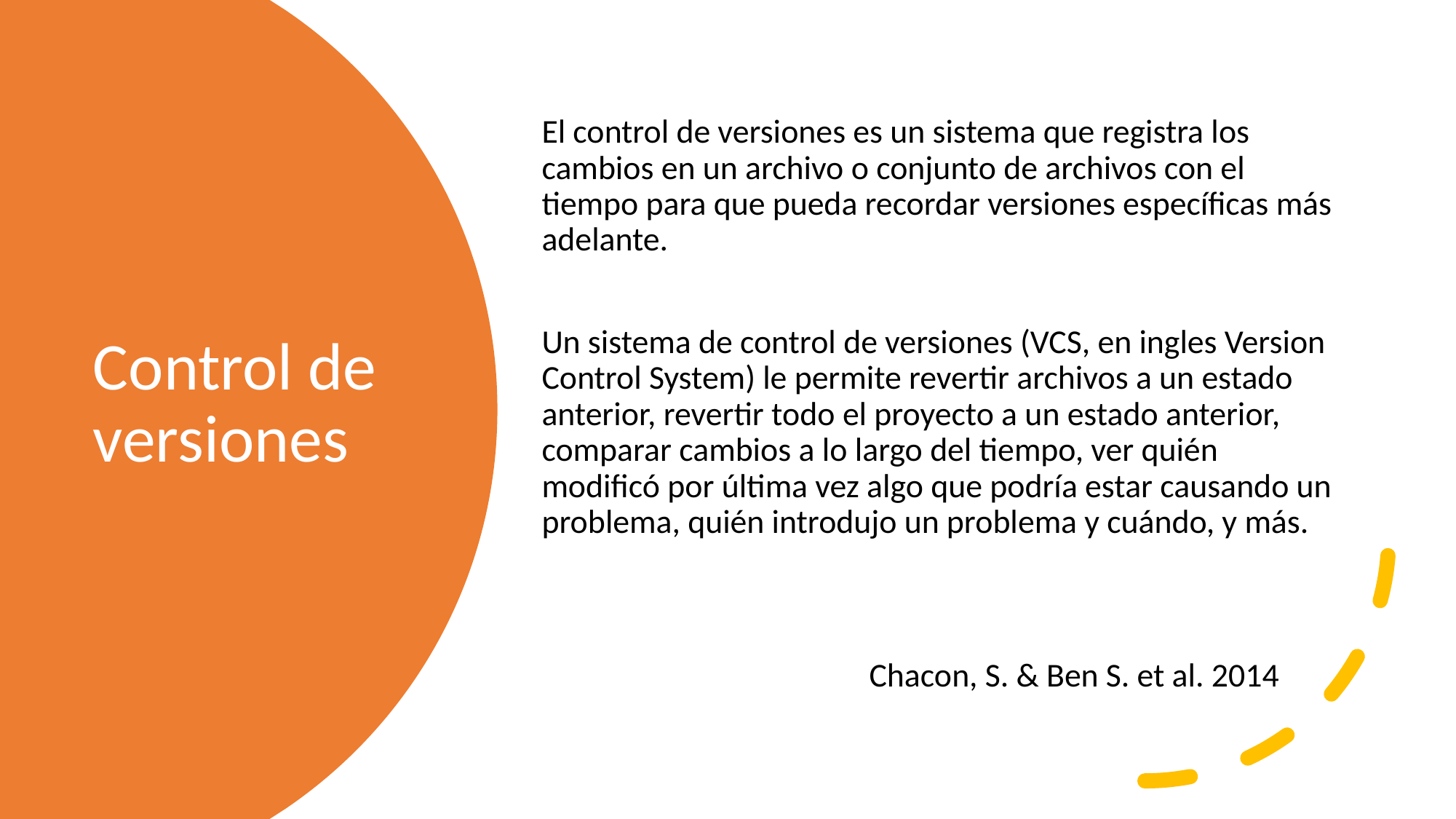

El control de versiones es un sistema que registra los cambios en un archivo o conjunto de archivos con el tiempo para que pueda recordar versiones específicas más adelante.

Un sistema de control de versiones (VCS, en ingles Version Control System) le permite revertir archivos a un estado anterior, revertir todo el proyecto a un estado anterior, comparar cambios a lo largo del tiempo, ver quién modificó por última vez algo que podría estar causando un problema, quién introdujo un problema y cuándo, y más.

			Chacon, S. & Ben S. et al. 2014
# Control de versiones